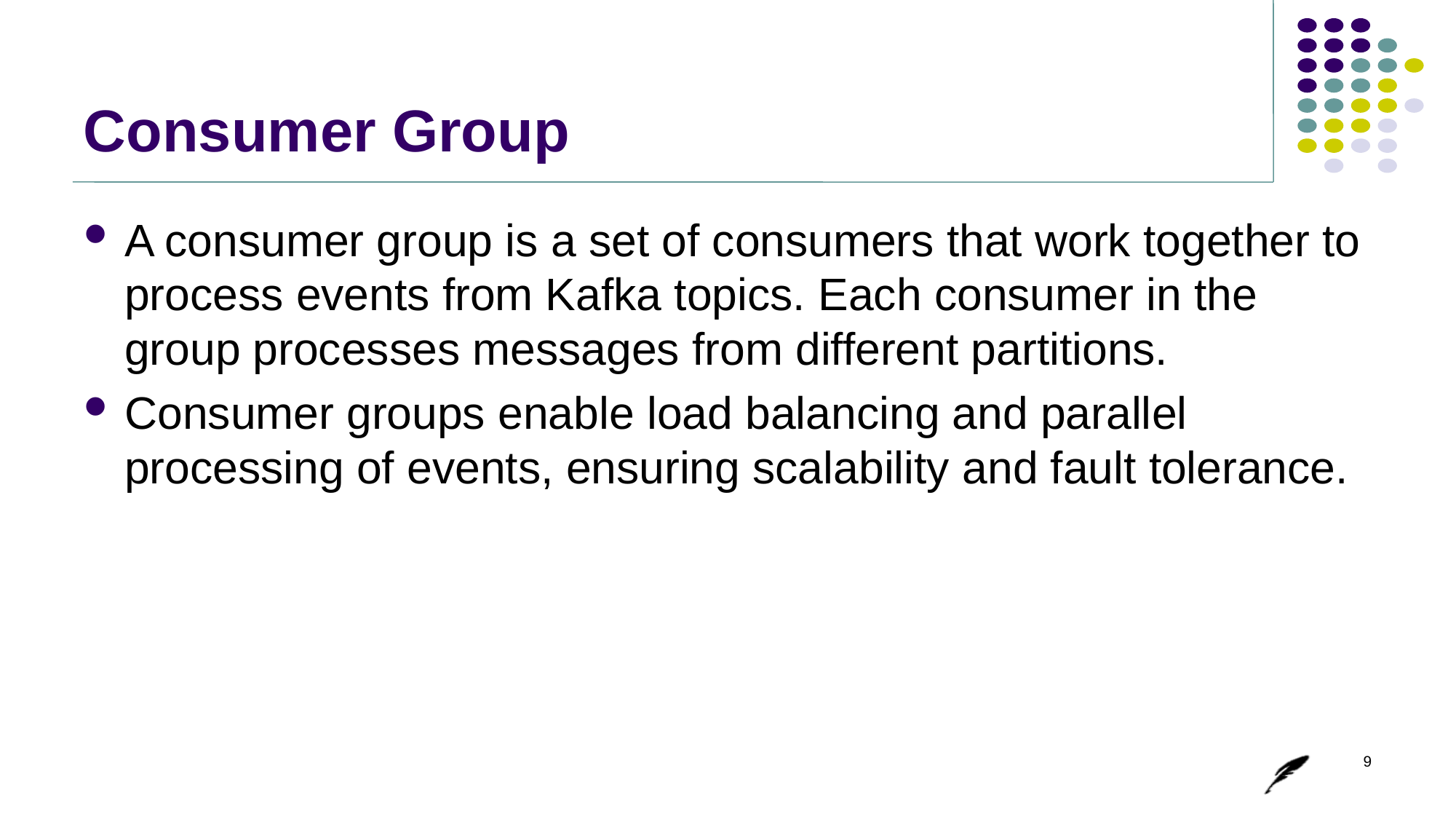

# Consumer Group
A consumer group is a set of consumers that work together to process events from Kafka topics. Each consumer in the group processes messages from different partitions.
Consumer groups enable load balancing and parallel processing of events, ensuring scalability and fault tolerance.
9